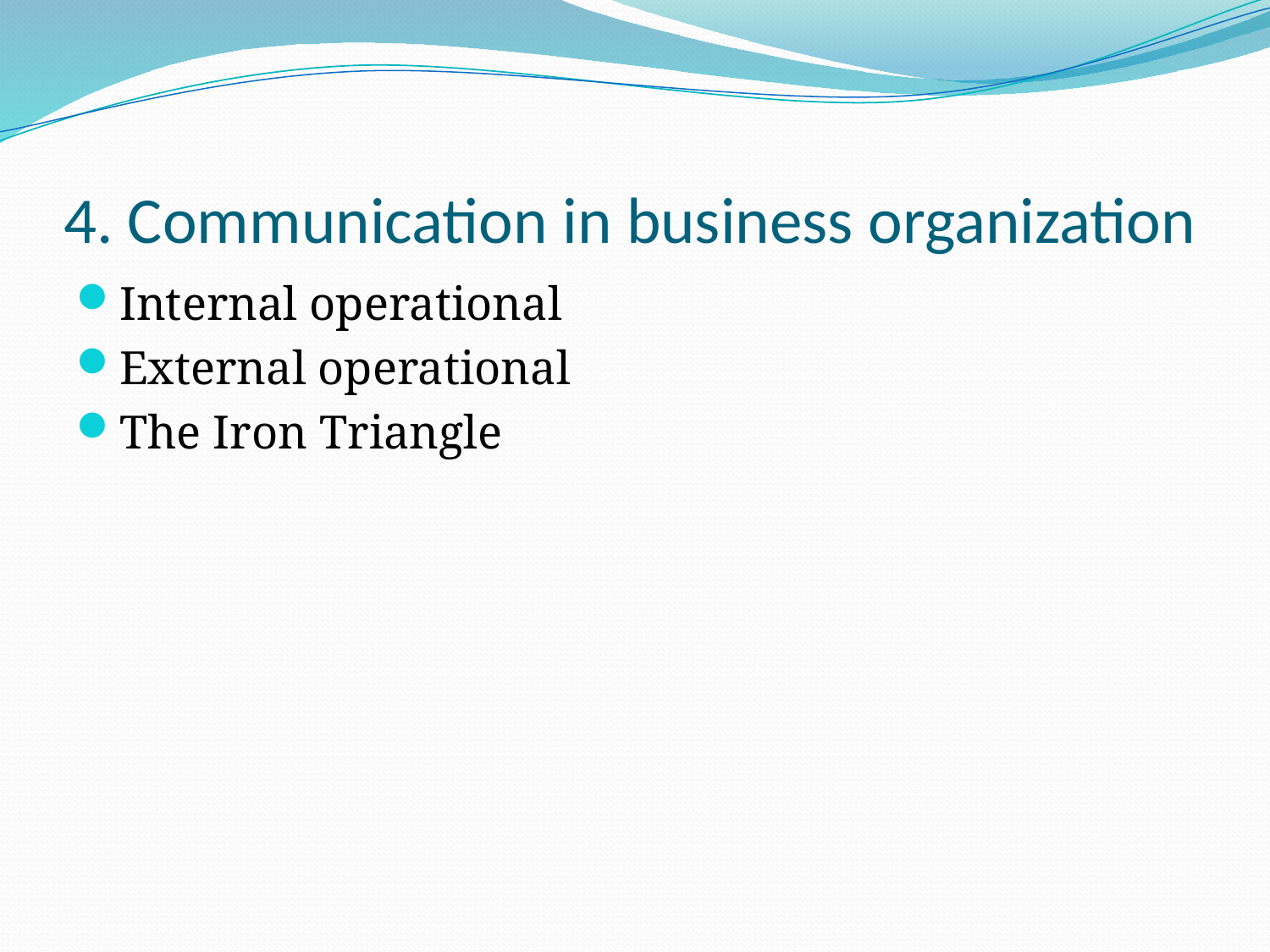

# 4. Communication in business organization
Internal operational
External operational
The Iron Triangle